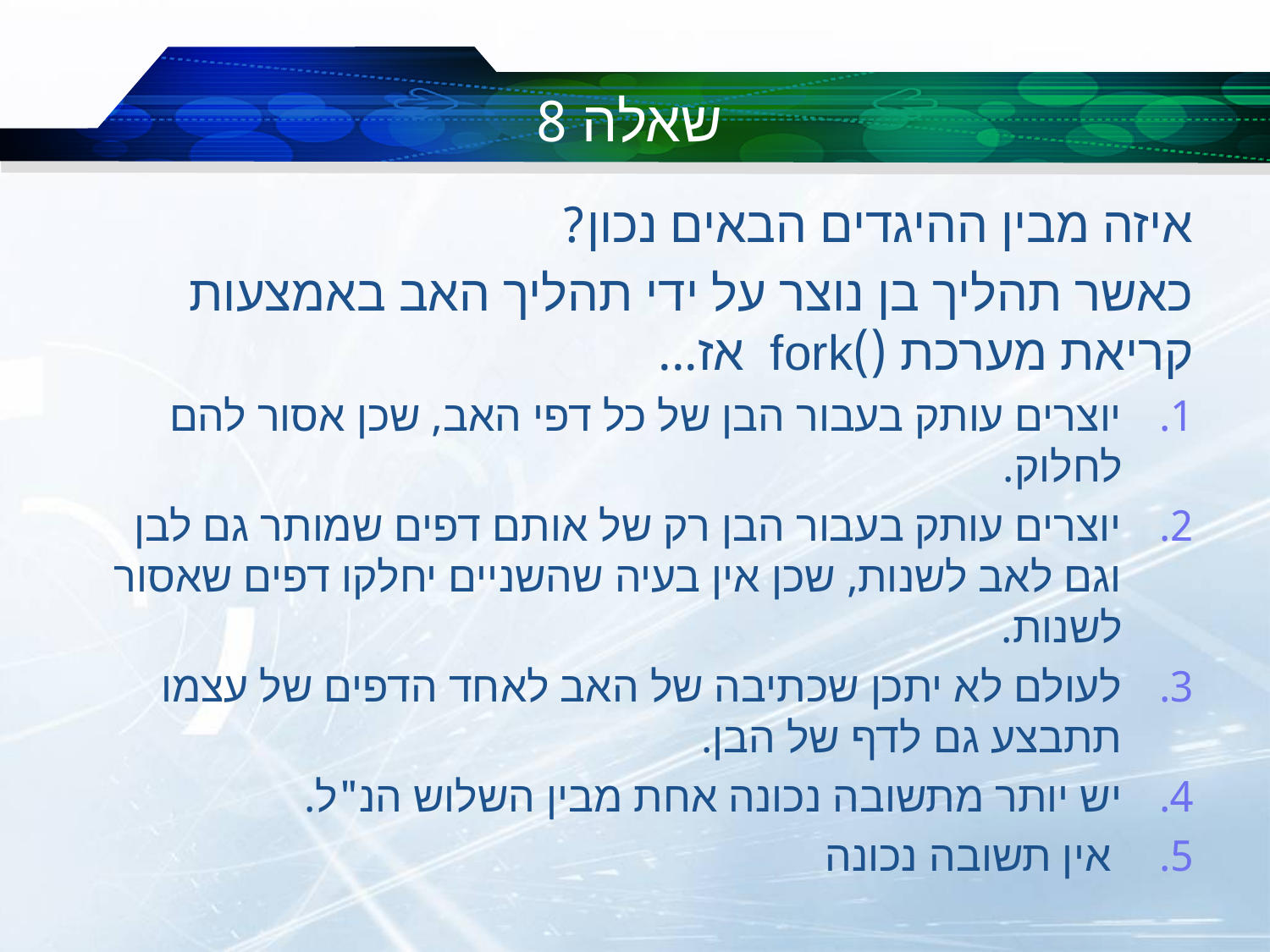

# שאלה 8
איזה מבין ההיגדים הבאים נכון?
כאשר תהליך בן נוצר על ידי תהליך האב באמצעות קריאת מערכת ()fork  אז...
יוצרים עותק בעבור הבן של כל דפי האב, שכן אסור להם לחלוק.
יוצרים עותק בעבור הבן רק של אותם דפים שמותר גם לבן וגם לאב לשנות, שכן אין בעיה שהשניים יחלקו דפים שאסור לשנות.
לעולם לא יתכן שכתיבה של האב לאחד הדפים של עצמו תתבצע גם לדף של הבן.
יש יותר מתשובה נכונה אחת מבין השלוש הנ"ל.
 אין תשובה נכונה